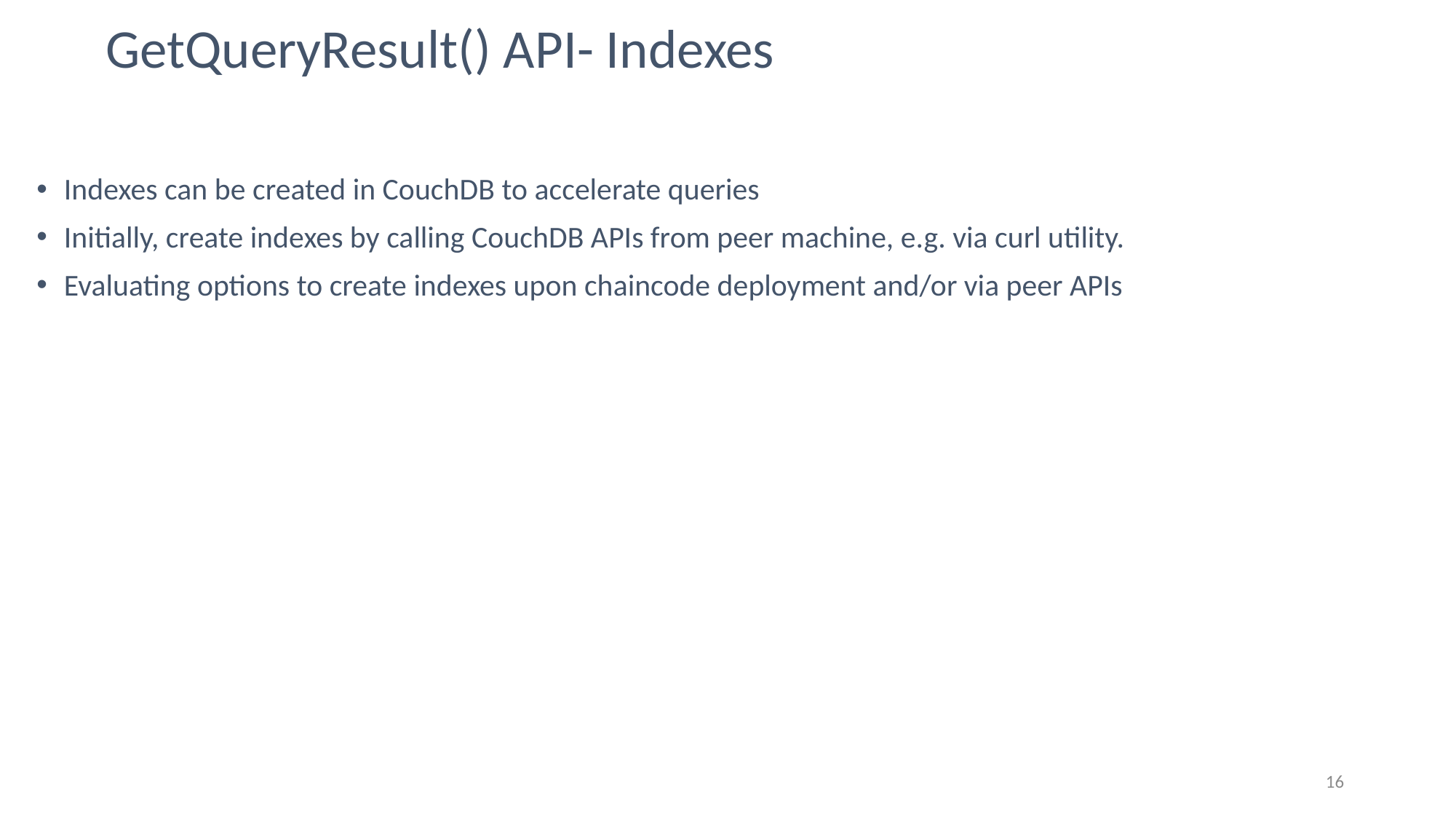

# GetQueryResult() API- Indexes
Indexes can be created in CouchDB to accelerate queries
Initially, create indexes by calling CouchDB APIs from peer machine, e.g. via curl utility.
Evaluating options to create indexes upon chaincode deployment and/or via peer APIs
16